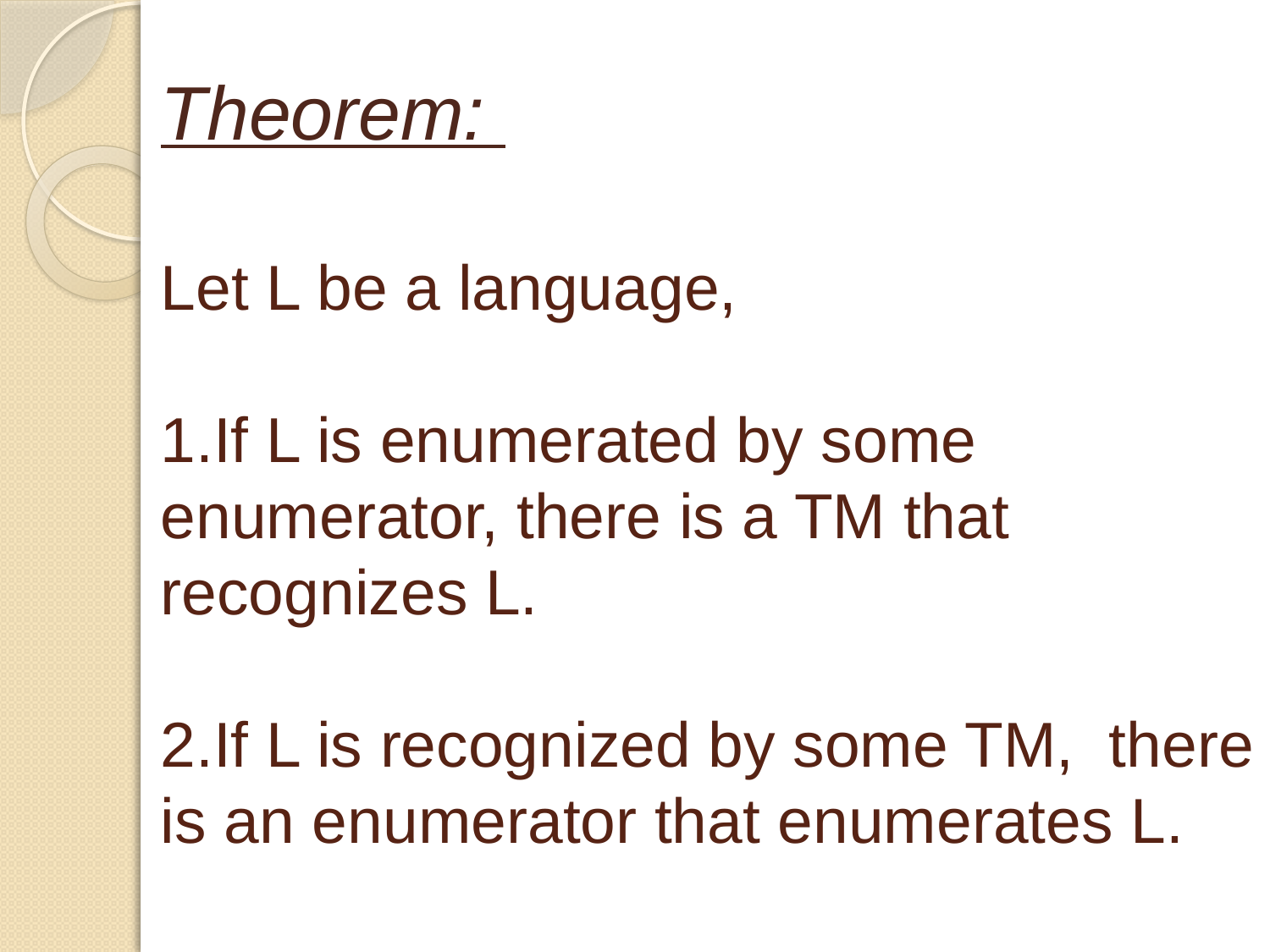

# Theorem: Let L be a language, 1.If L is enumerated by some enumerator, there is a TM that recognizes L. 2.If L is recognized by some TM,  there is an enumerator that enumerates L.